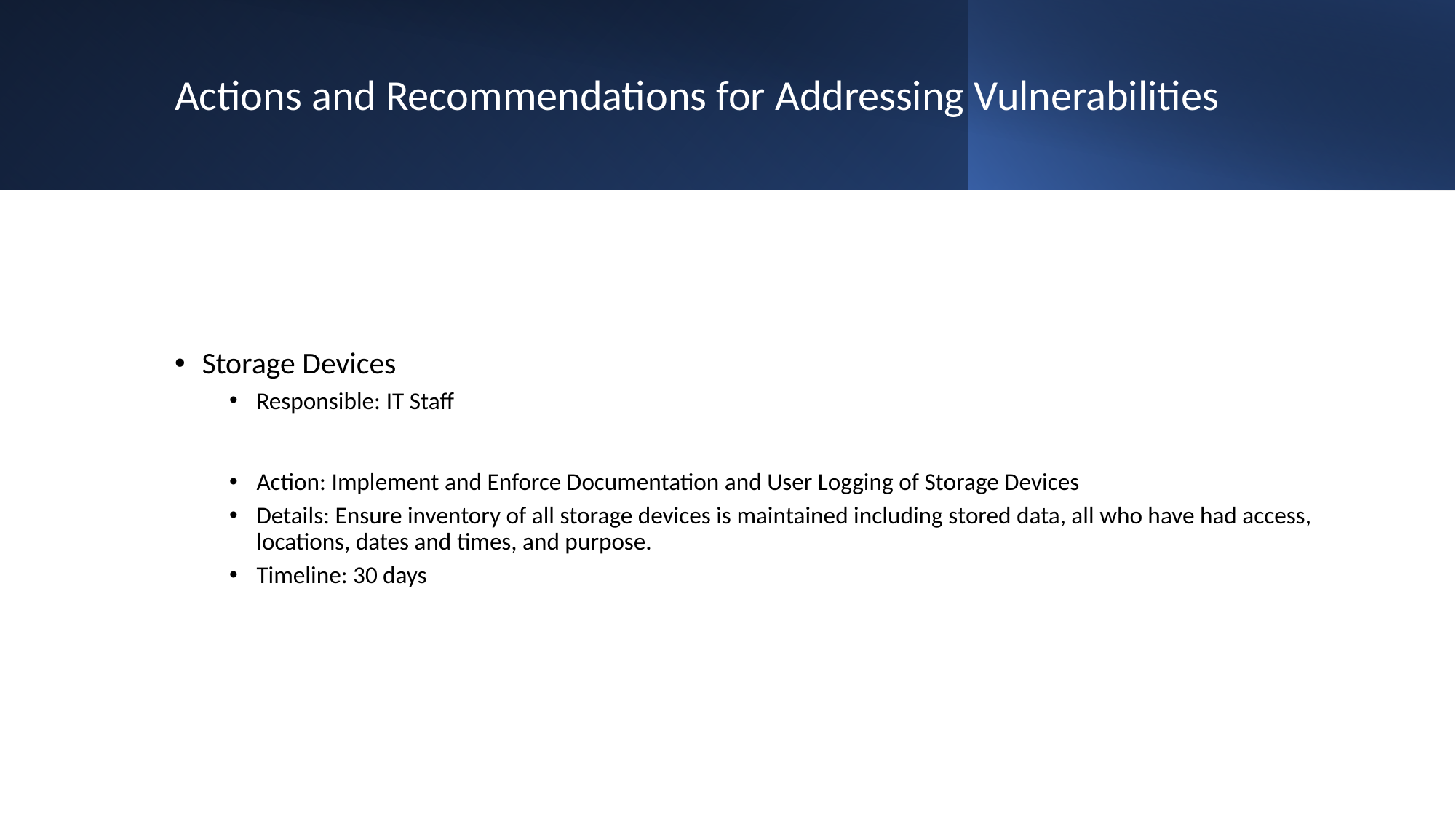

# Actions and Recommendations for Addressing Vulnerabilities
Storage Devices
Responsible: IT Staff

Action: Implement and Enforce Documentation and User Logging of Storage Devices
Details: Ensure inventory of all storage devices is maintained including stored data, all who have had access, locations, dates and times, and purpose.
Timeline: 30 days